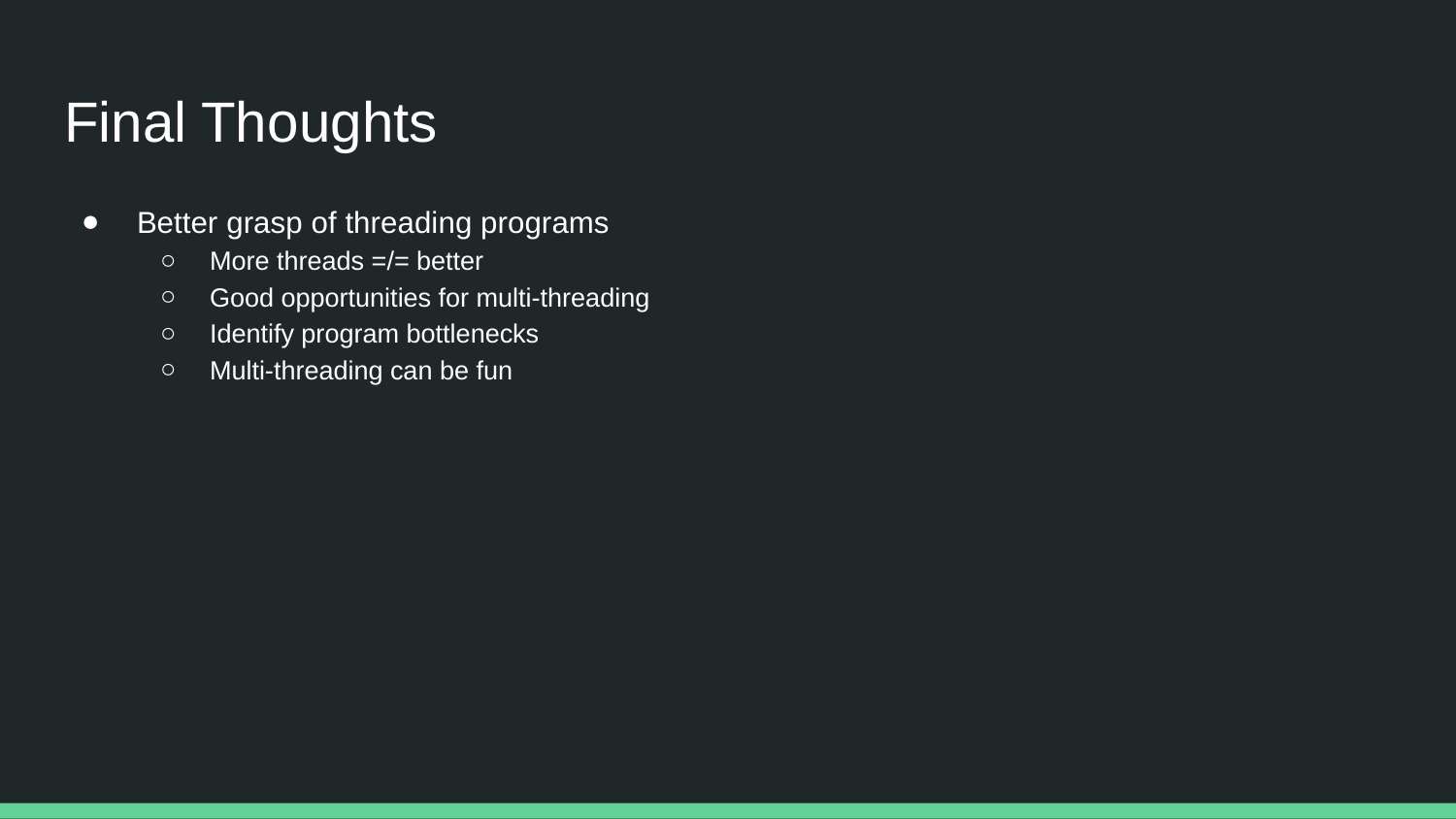

# Final Thoughts
Better grasp of threading programs
More threads =/= better
Good opportunities for multi-threading
Identify program bottlenecks
Multi-threading can be fun